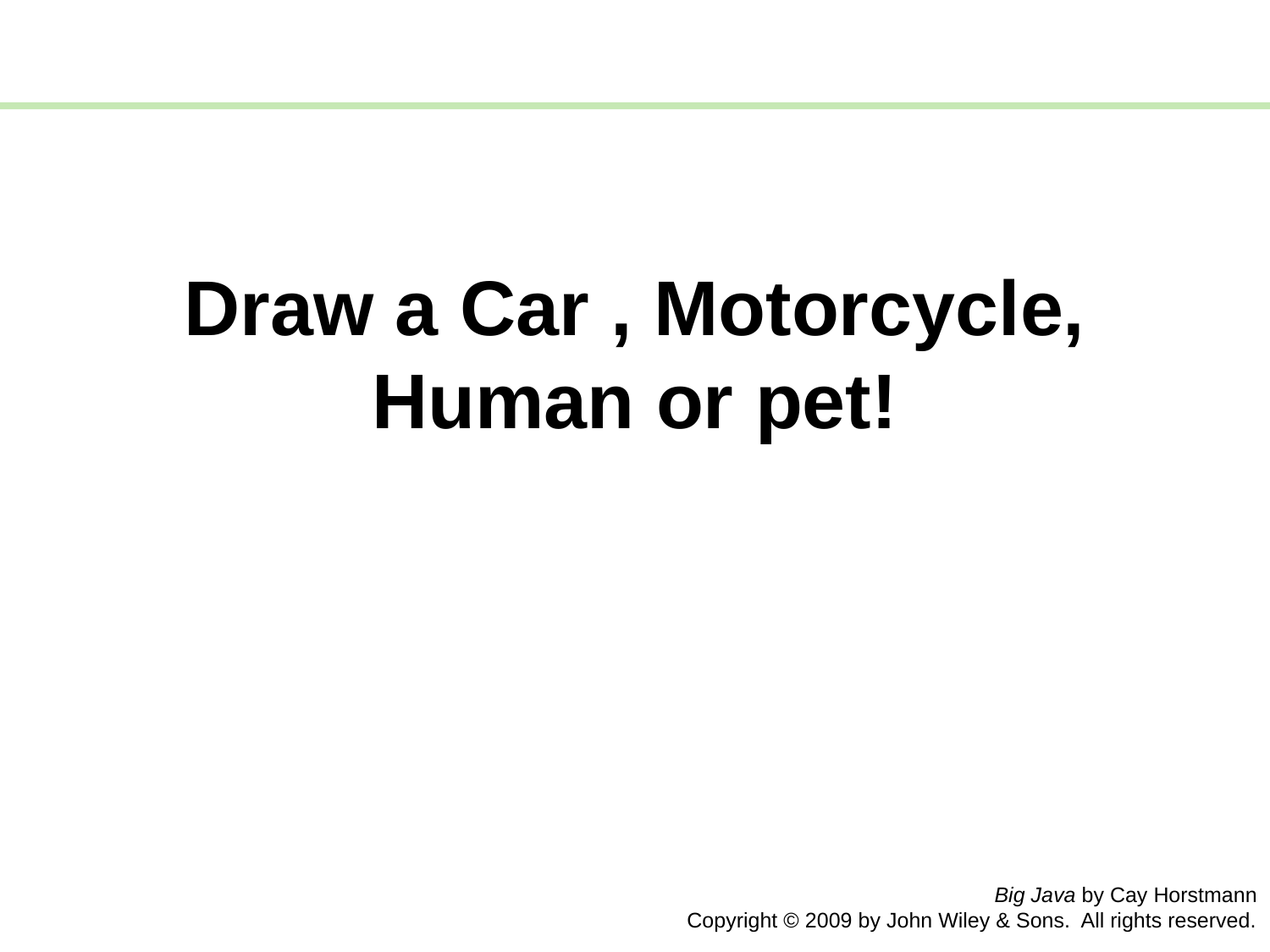

# Draw a Car , Motorcycle, Human or pet!